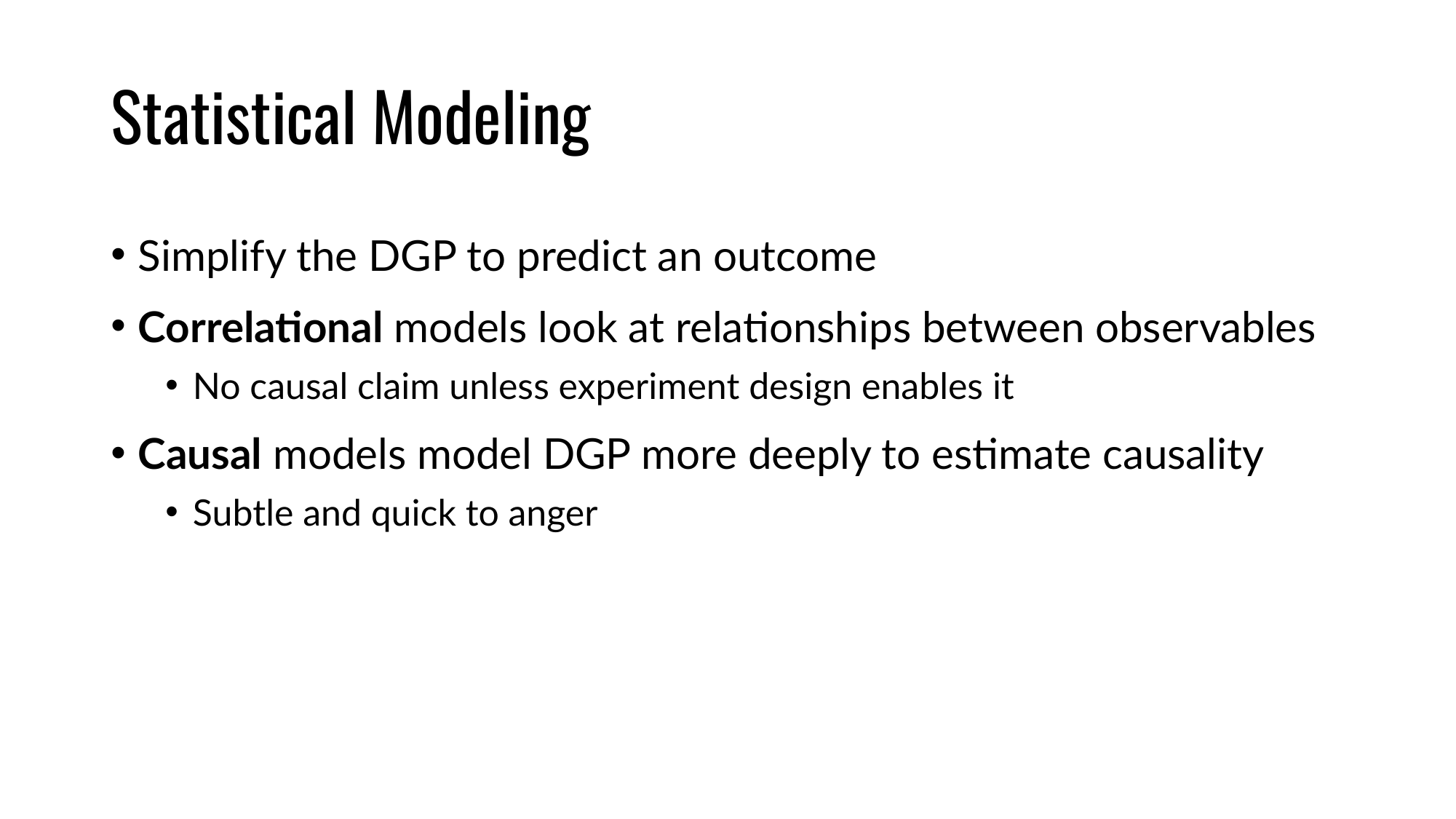

# Statistical Modeling
Simplify the DGP to predict an outcome
Correlational models look at relationships between observables
No causal claim unless experiment design enables it
Causal models model DGP more deeply to estimate causality
Subtle and quick to anger